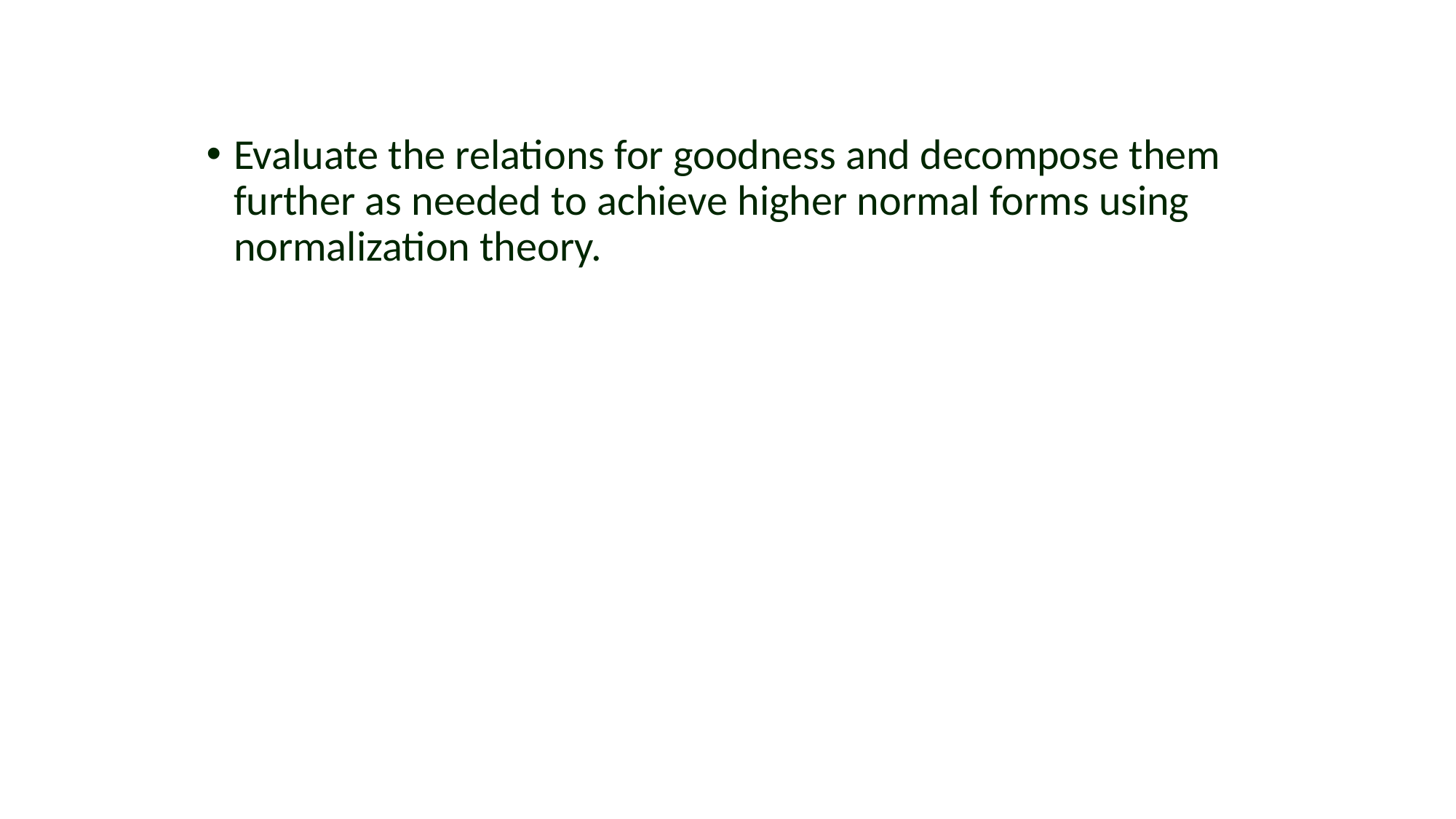

#
Evaluate the relations for goodness and decompose them further as needed to achieve higher normal forms using normalization theory.